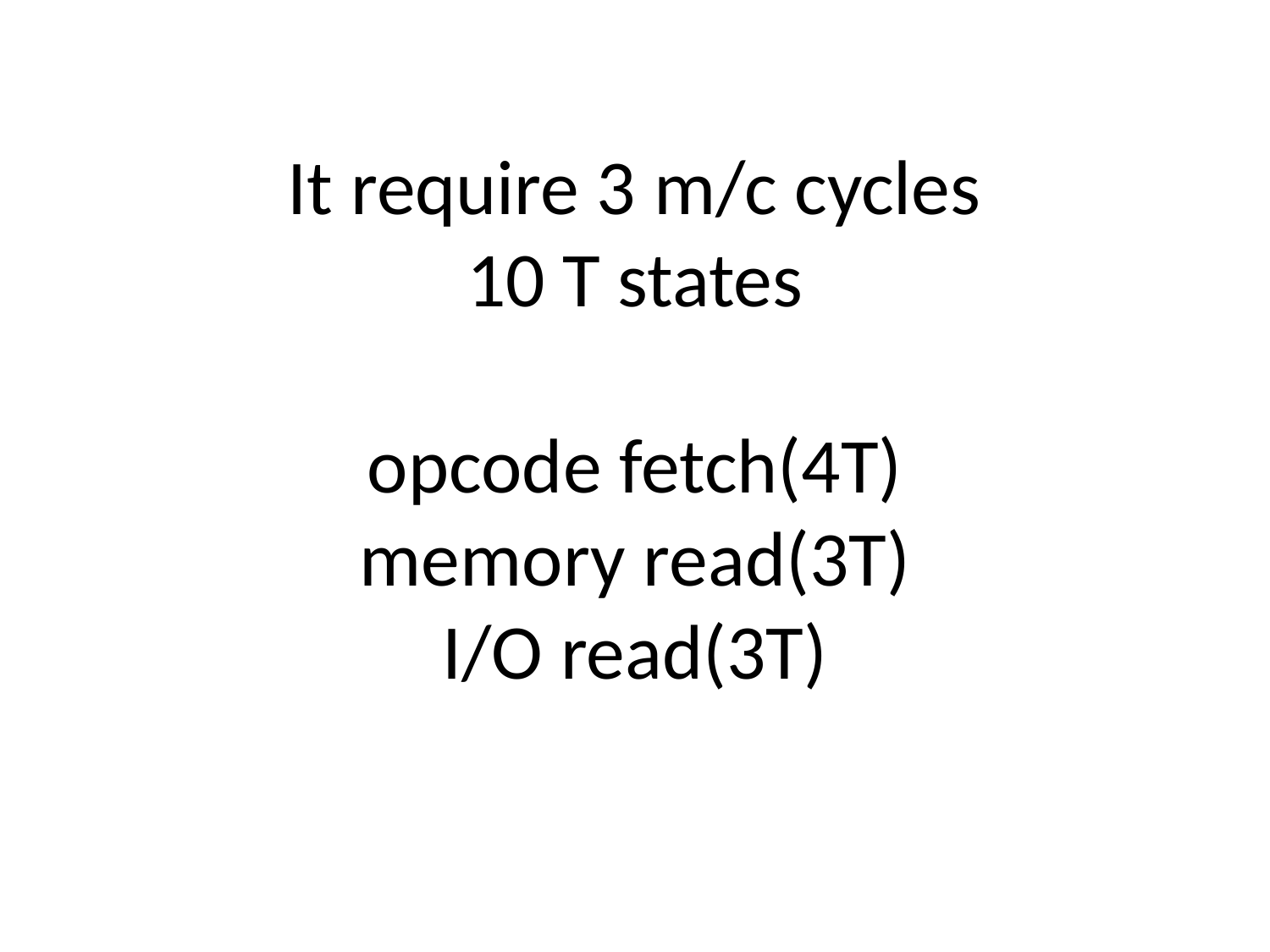

# It require 3 m/c cycles 10 T states opcode fetch(4T) memory read(3T) I/O read(3T)